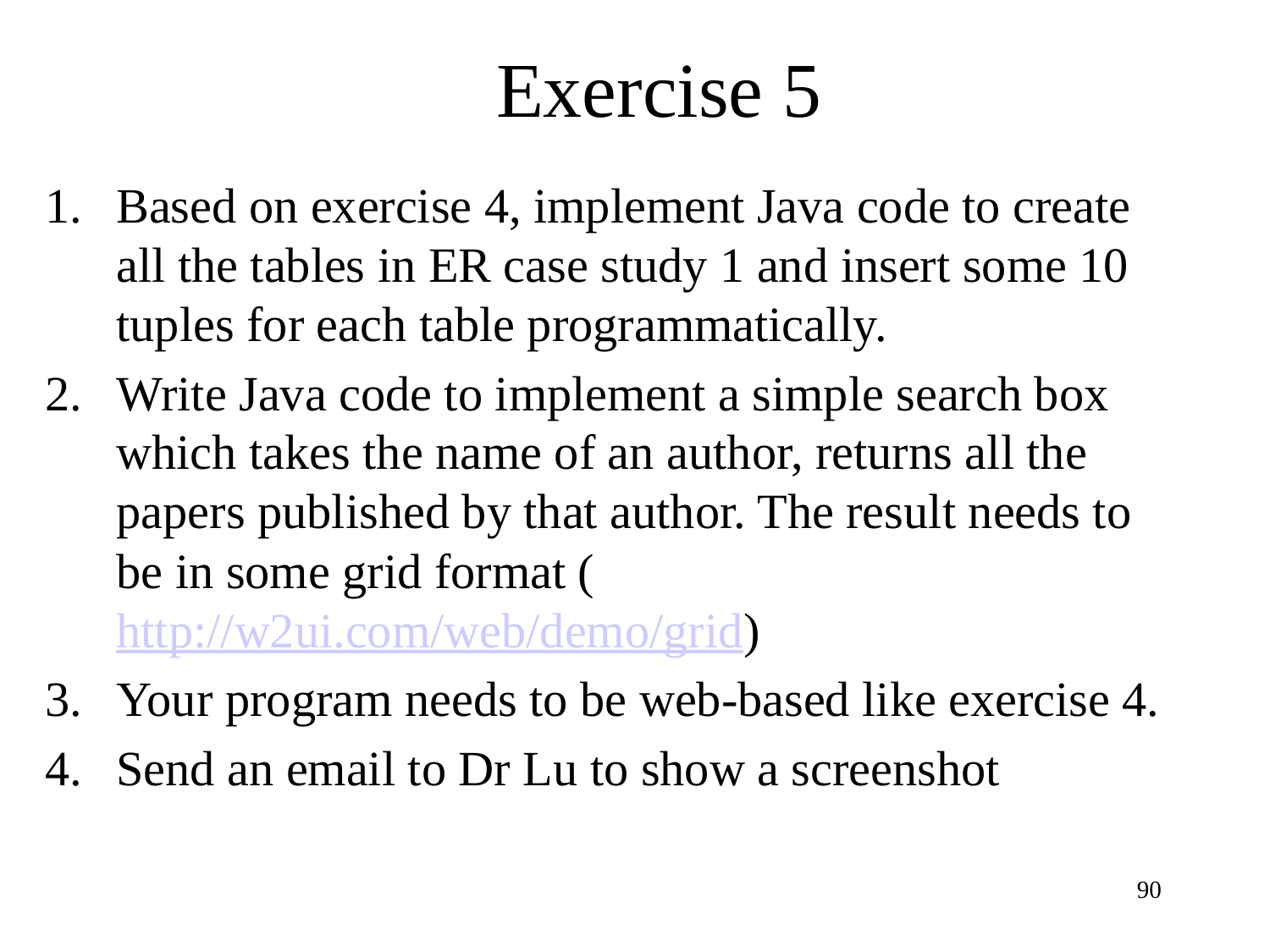

Exercise 5
Based on exercise 4, implement Java code to create all the tables in ER case study 1 and insert some 10 tuples for each table programmatically.
Write Java code to implement a simple search box which takes the name of an author, returns all the papers published by that author. The result needs to be in some grid format (http://w2ui.com/web/demo/grid)
Your program needs to be web-based like exercise 4.
Send an email to Dr Lu to show a screenshot
90